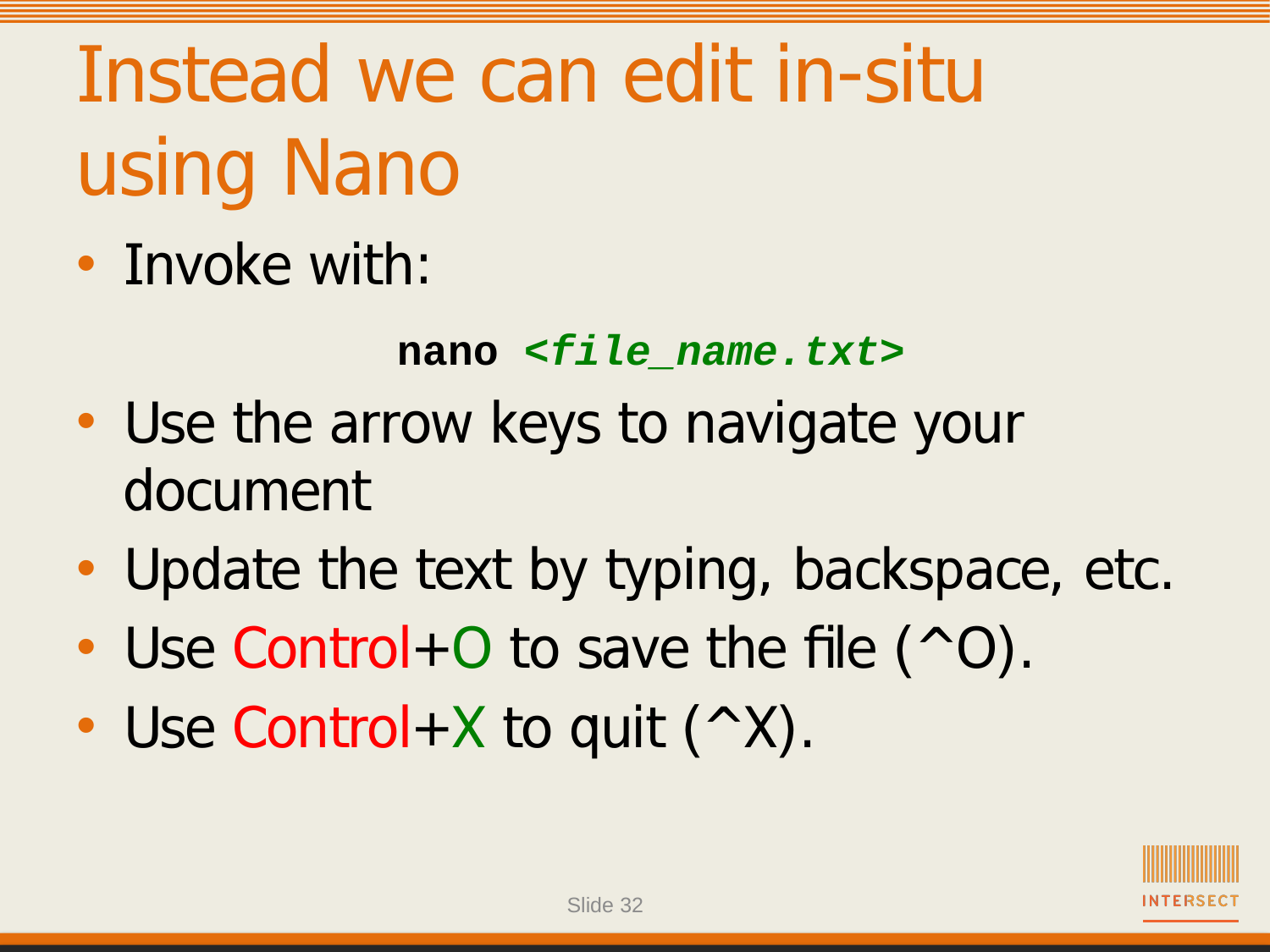

# Instead we can edit in-situ using Nano
Invoke with:

Use the arrow keys to navigate your document
Update the text by typing, backspace, etc.
Use Control+O to save the file (^O).
Use Control+X to quit (^X).

nano <file_name.txt>
Slide 32